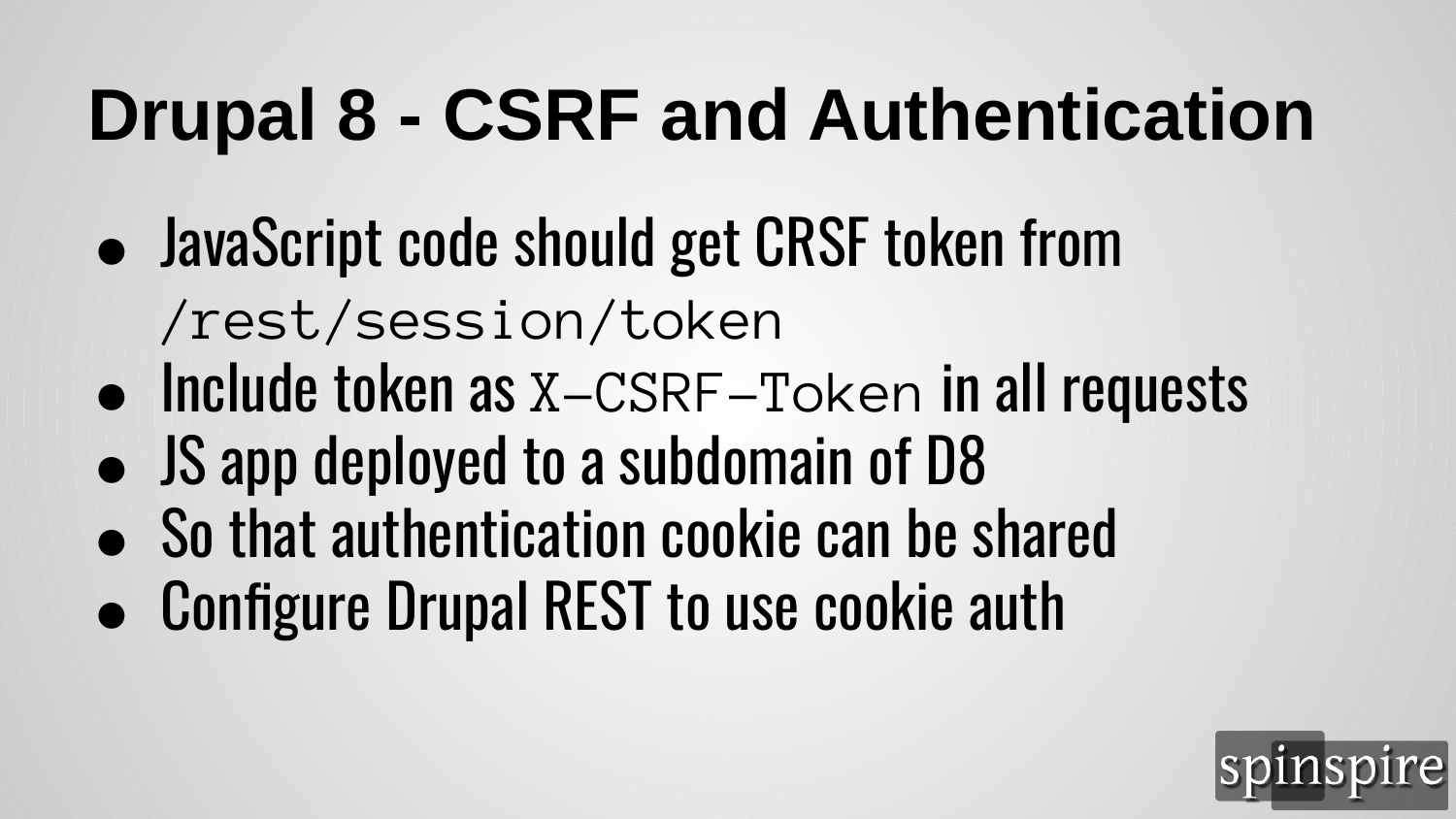

# Drupal 8 - CSRF and Authentication
JavaScript code should get CRSF token from /rest/session/token
Include token as X-CSRF-Token in all requests
JS app deployed to a subdomain of D8
So that authentication cookie can be shared
Configure Drupal REST to use cookie auth